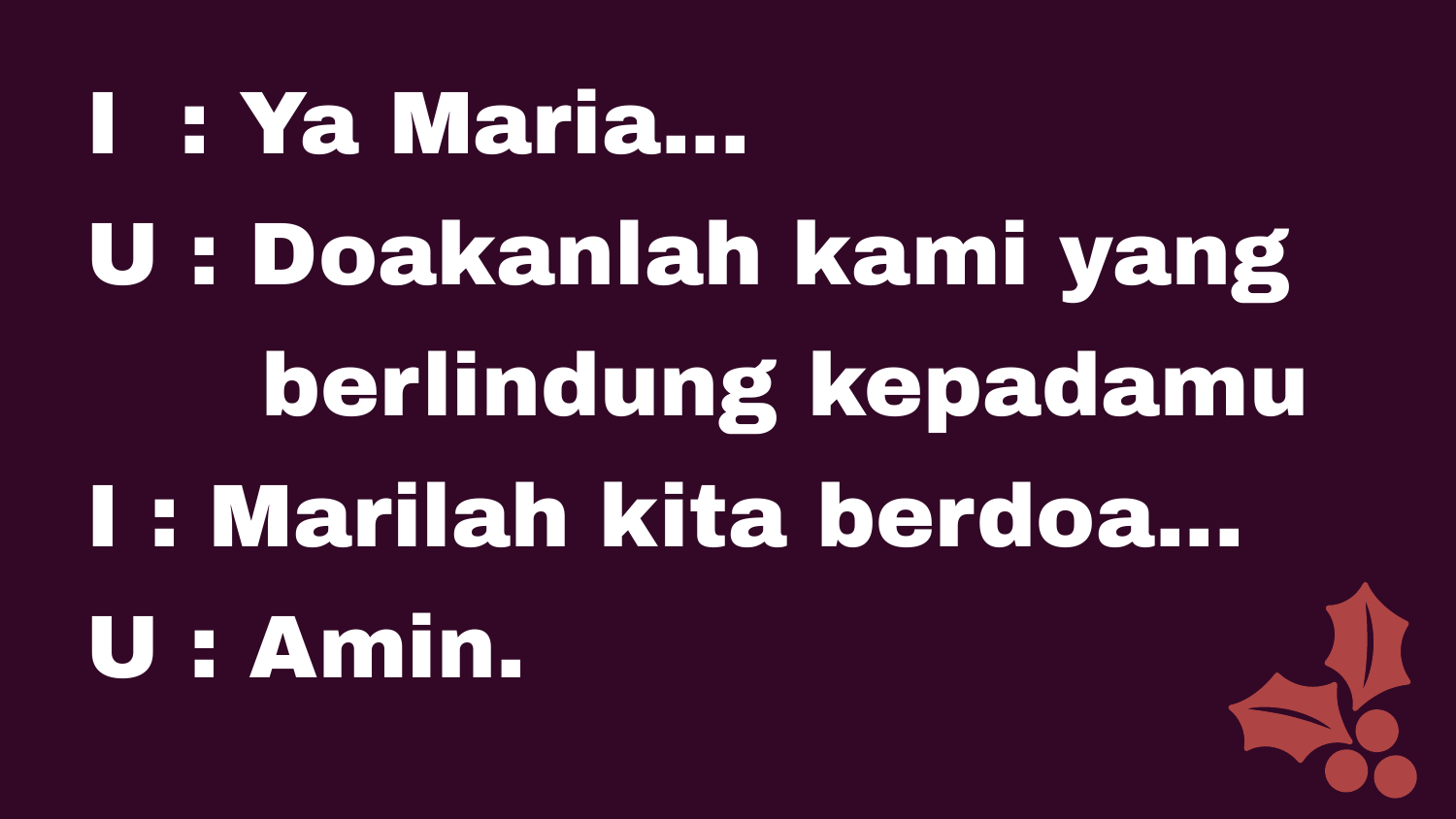

I  : Ya Maria...
U : Doakanlah kami yang
	 berlindung kepadamu
I : Marilah kita berdoa...
U : Amin.